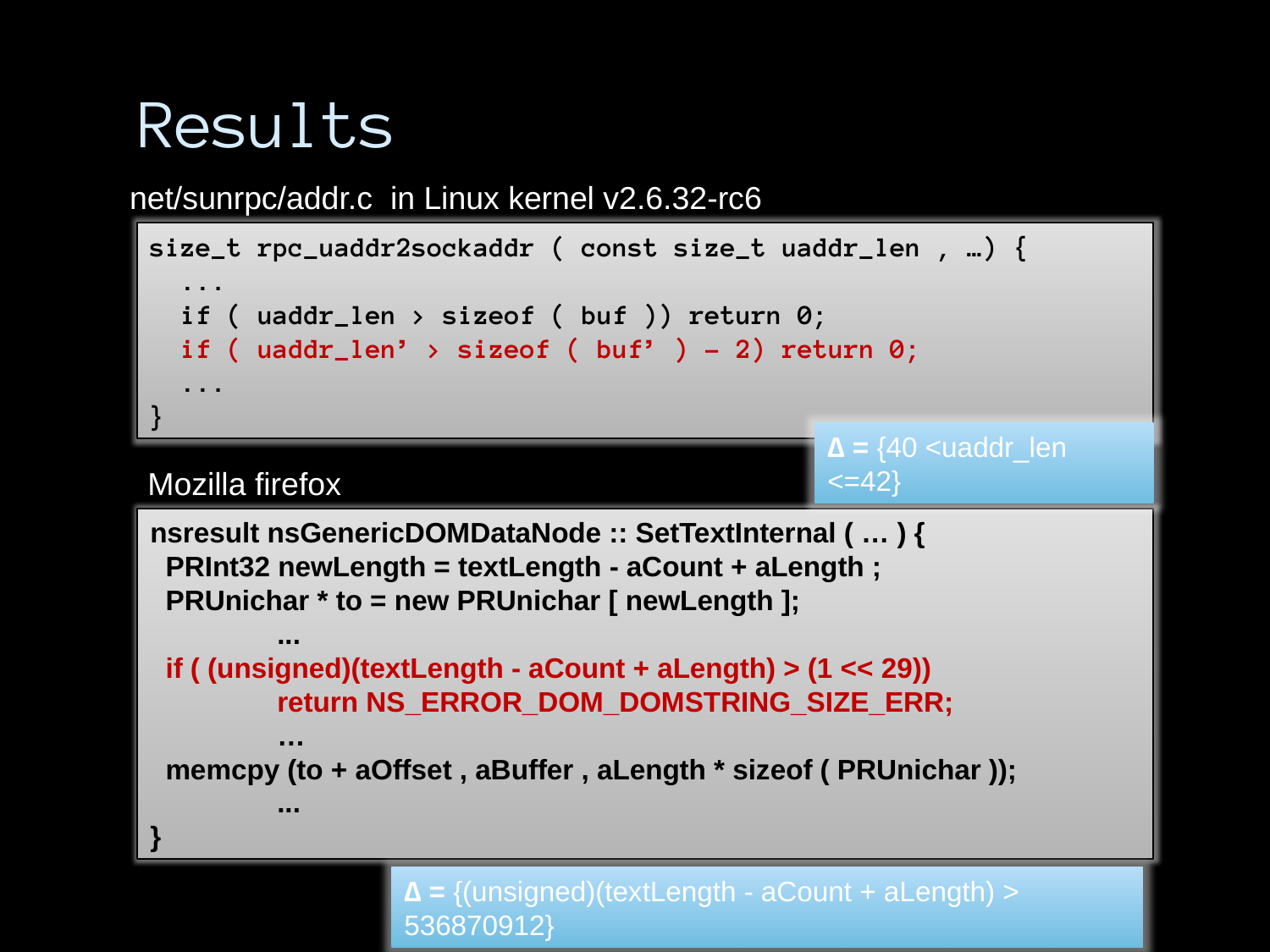

# Results
net/sunrpc/addr.c  in Linux kernel v2.6.32-rc6
size_t rpc_uaddr2sockaddr ( const size_t uaddr_len , …) {
  ...
  if ( uaddr_len > sizeof ( buf )) return 0;
  if ( uaddr_len’ > sizeof ( buf’ ) - 2) return 0;
  ...
}
∆ = {40 <uaddr_len <=42}
Mozilla firefox
nsresult nsGenericDOMDataNode :: SetTextInternal ( … ) {
  PRInt32 newLength = textLength - aCount + aLength ;
  PRUnichar * to = new PRUnichar [ newLength ];
	...
  if ( (unsigned)(textLength - aCount + aLength) > (1 << 29))
	return NS_ERROR_DOM_DOMSTRING_SIZE_ERR;
	…
  memcpy (to + aOffset , aBuffer , aLength * sizeof ( PRUnichar ));
	...
}
∆ = {(unsigned)(textLength - aCount + aLength) > 536870912}